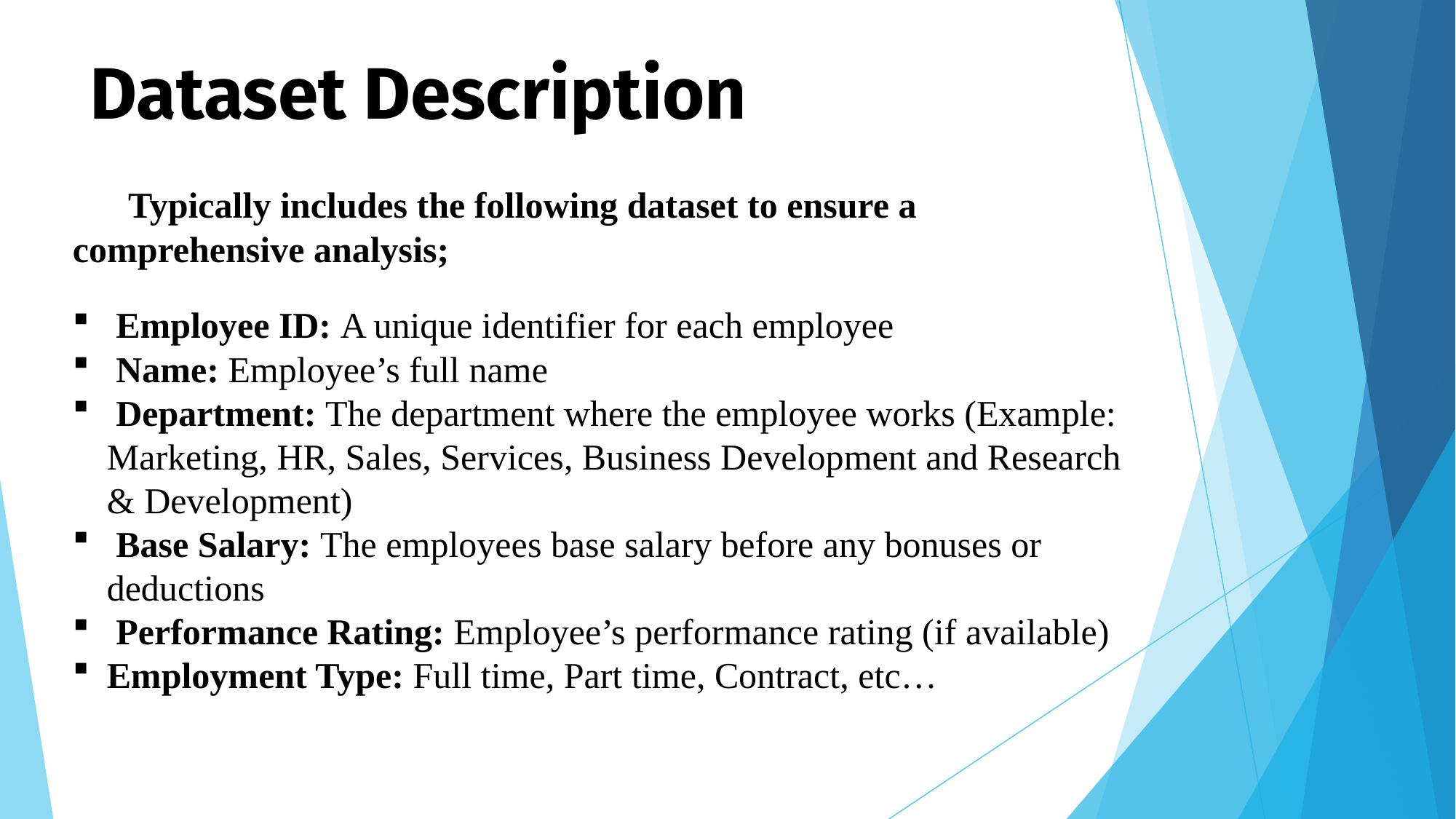

# Dataset Description
        Typically includes the following dataset to ensure a comprehensive analysis;

 Employee ID: A unique identifier for each employee
 Name: Employee’s full name
 Department: The department where the employee works (Example: Marketing, HR, Sales, Services, Business Development and Research & Development)
 Base Salary: The employees base salary before any bonuses or deductions
 Performance Rating: Employee’s performance rating (if available)
Employment Type: Full time, Part time, Contract, etc…